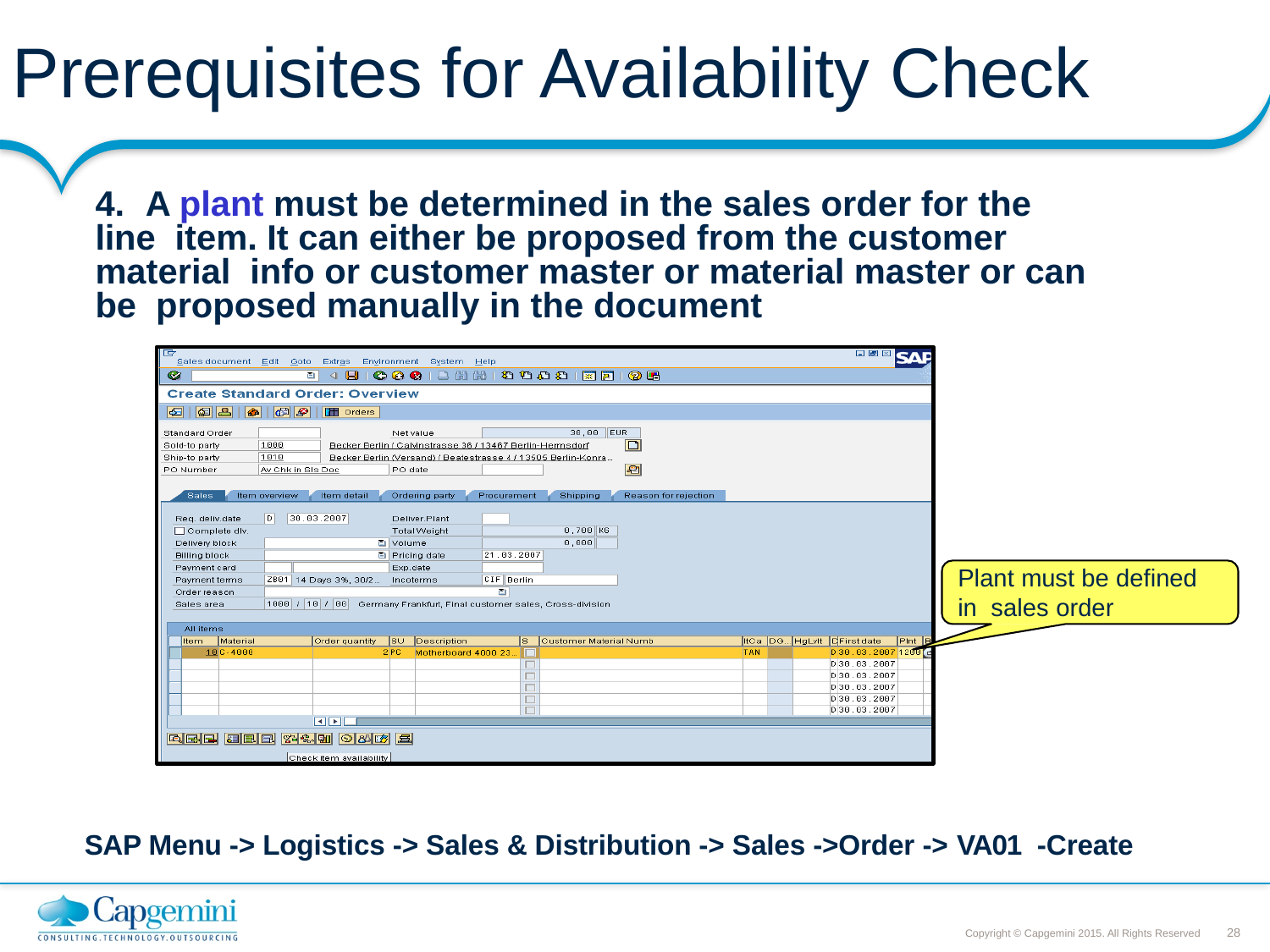

# Prerequisites for Availability Check
4.	A plant must be determined in the sales order for the line  item. It can either be proposed from the customer material  info or customer master or material master or can be  proposed manually in the document

Plant must be defined in  sales order
SAP Menu -> Logistics -> Sales & Distribution -> Sales ->Order -> VA01  -Create